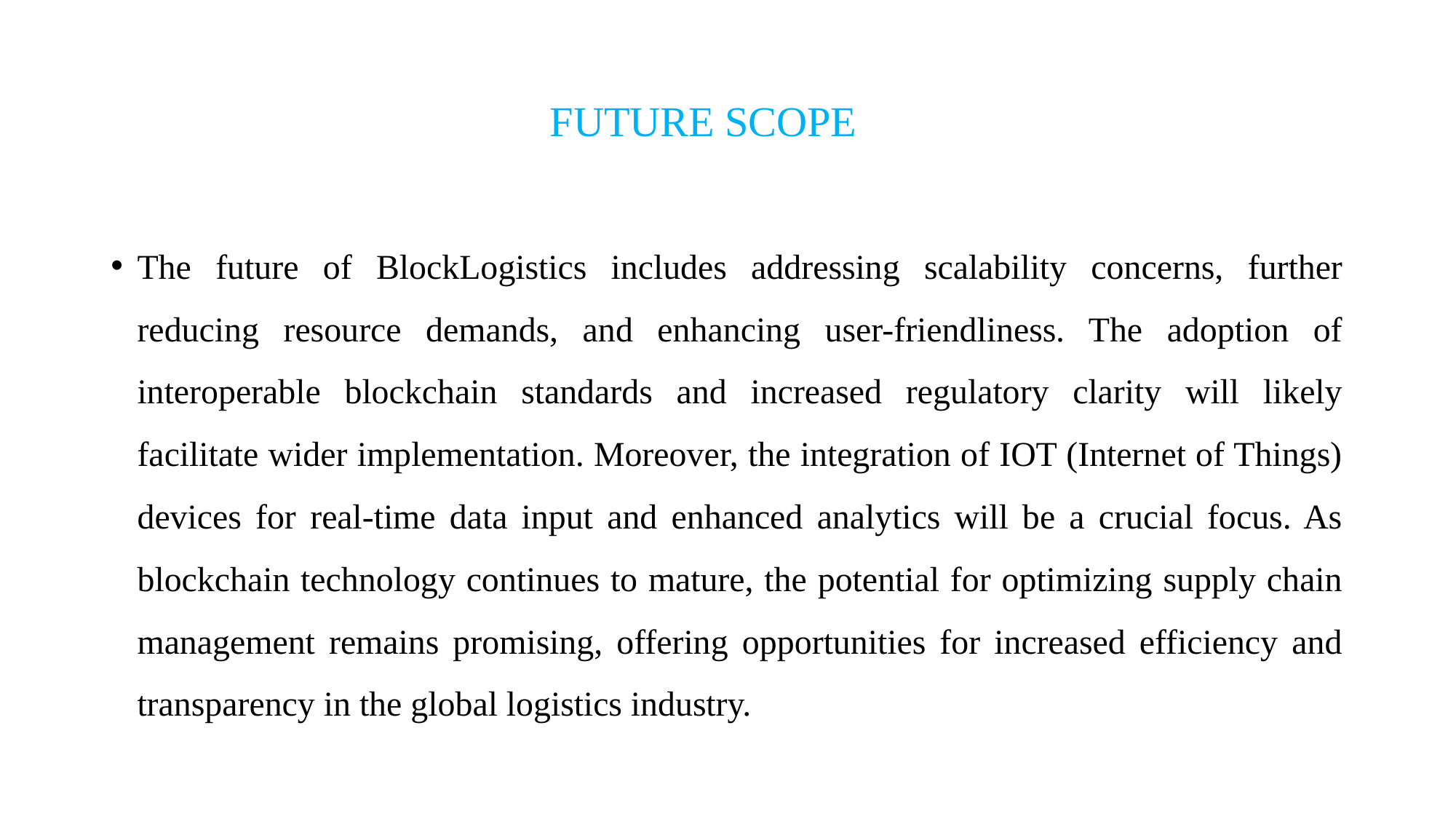

# FUTURE SCOPE
The future of BlockLogistics includes addressing scalability concerns, further reducing resource demands, and enhancing user-friendliness. The adoption of interoperable blockchain standards and increased regulatory clarity will likely facilitate wider implementation. Moreover, the integration of IOT (Internet of Things) devices for real-time data input and enhanced analytics will be a crucial focus. As blockchain technology continues to mature, the potential for optimizing supply chain management remains promising, offering opportunities for increased efficiency and transparency in the global logistics industry.